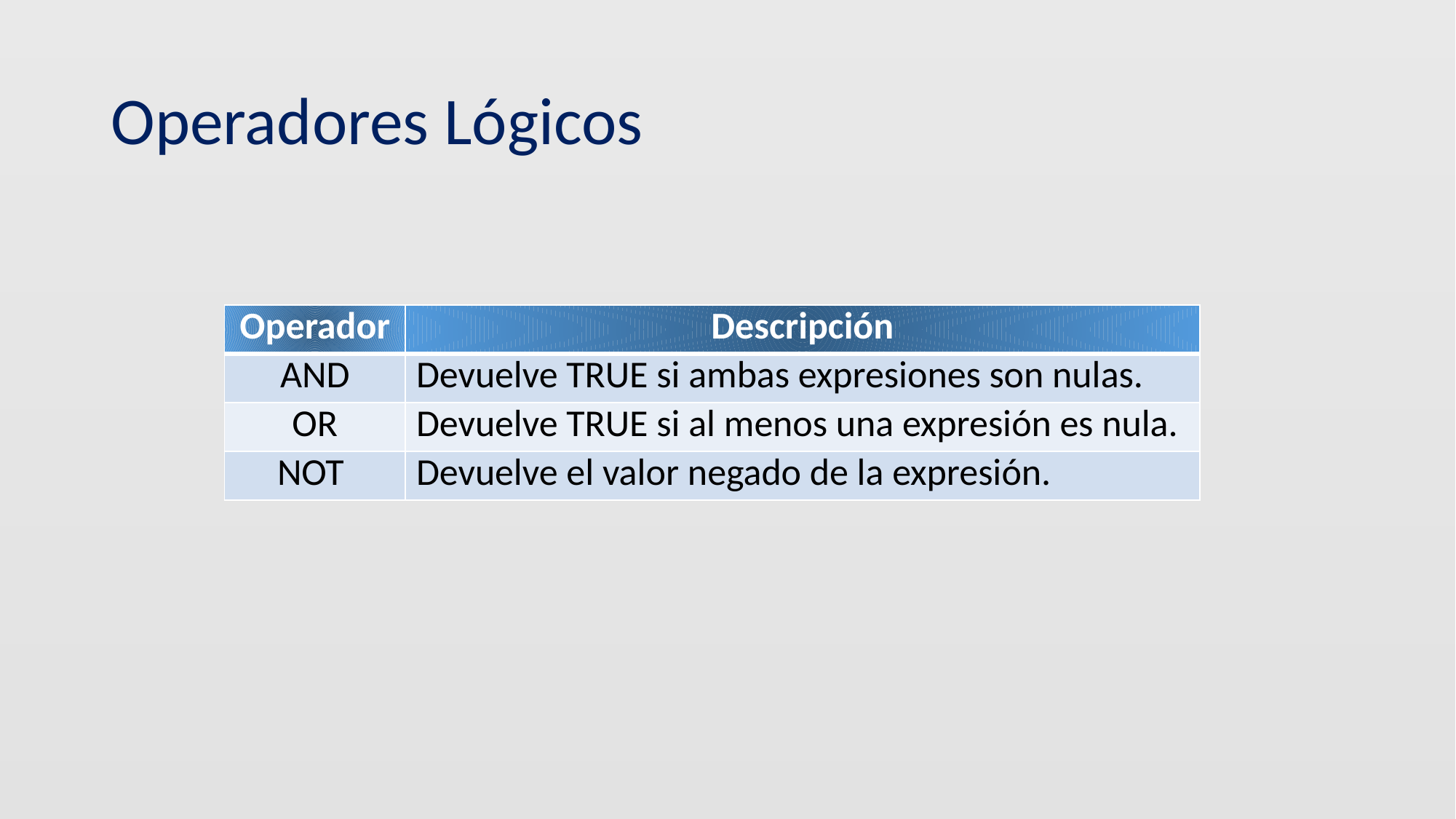

# Operadores Lógicos
| Operador | Descripción |
| --- | --- |
| AND | Devuelve TRUE si ambas expresiones son nulas. |
| OR | Devuelve TRUE si al menos una expresión es nula. |
| NOT | Devuelve el valor negado de la expresión. |